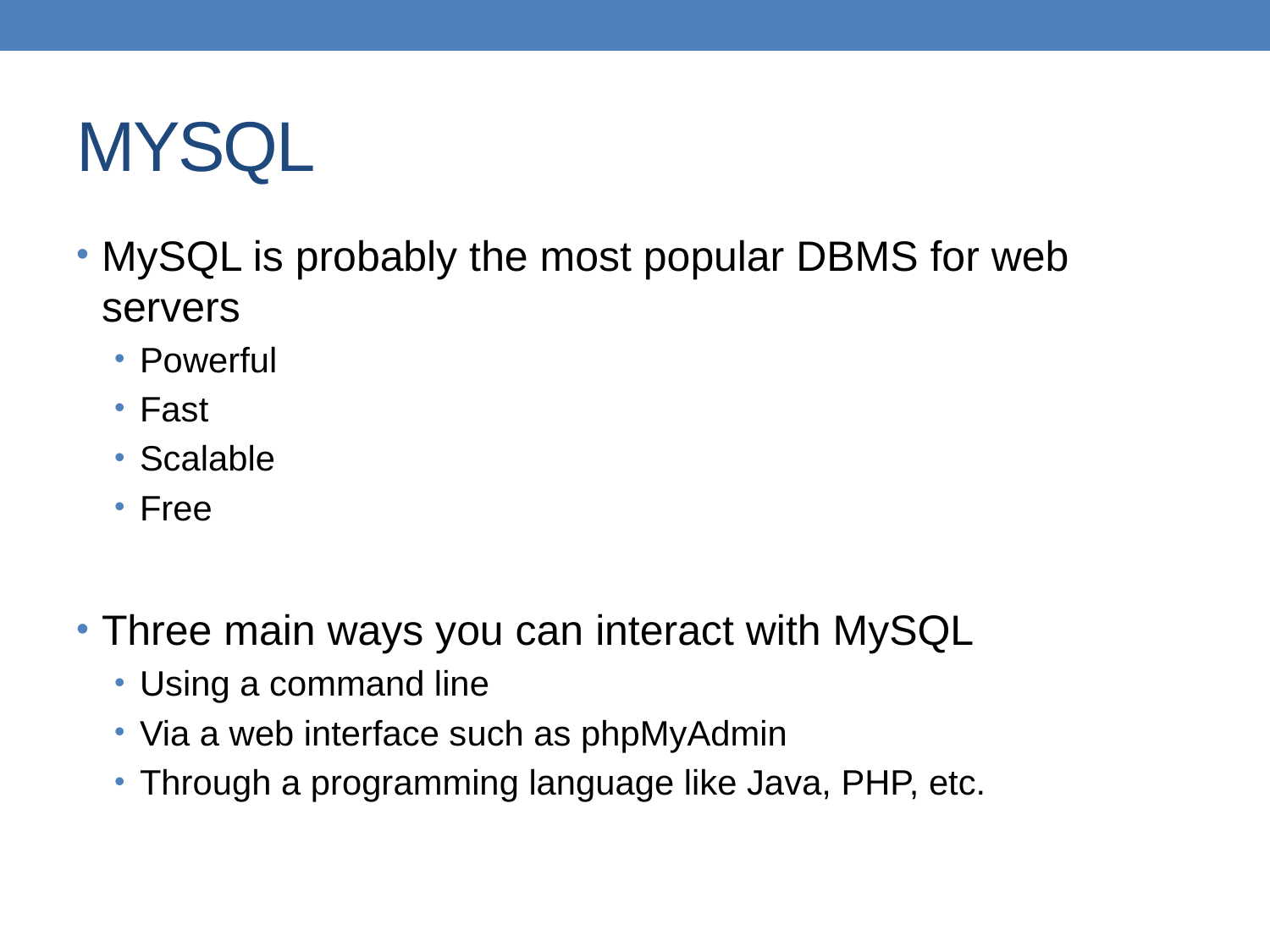

# MYSQL
MySQL is probably the most popular DBMS for web servers
Powerful
Fast
Scalable
Free

Three main ways you can interact with MySQL
Using a command line
Via a web interface such as phpMyAdmin
Through a programming language like Java, PHP, etc.